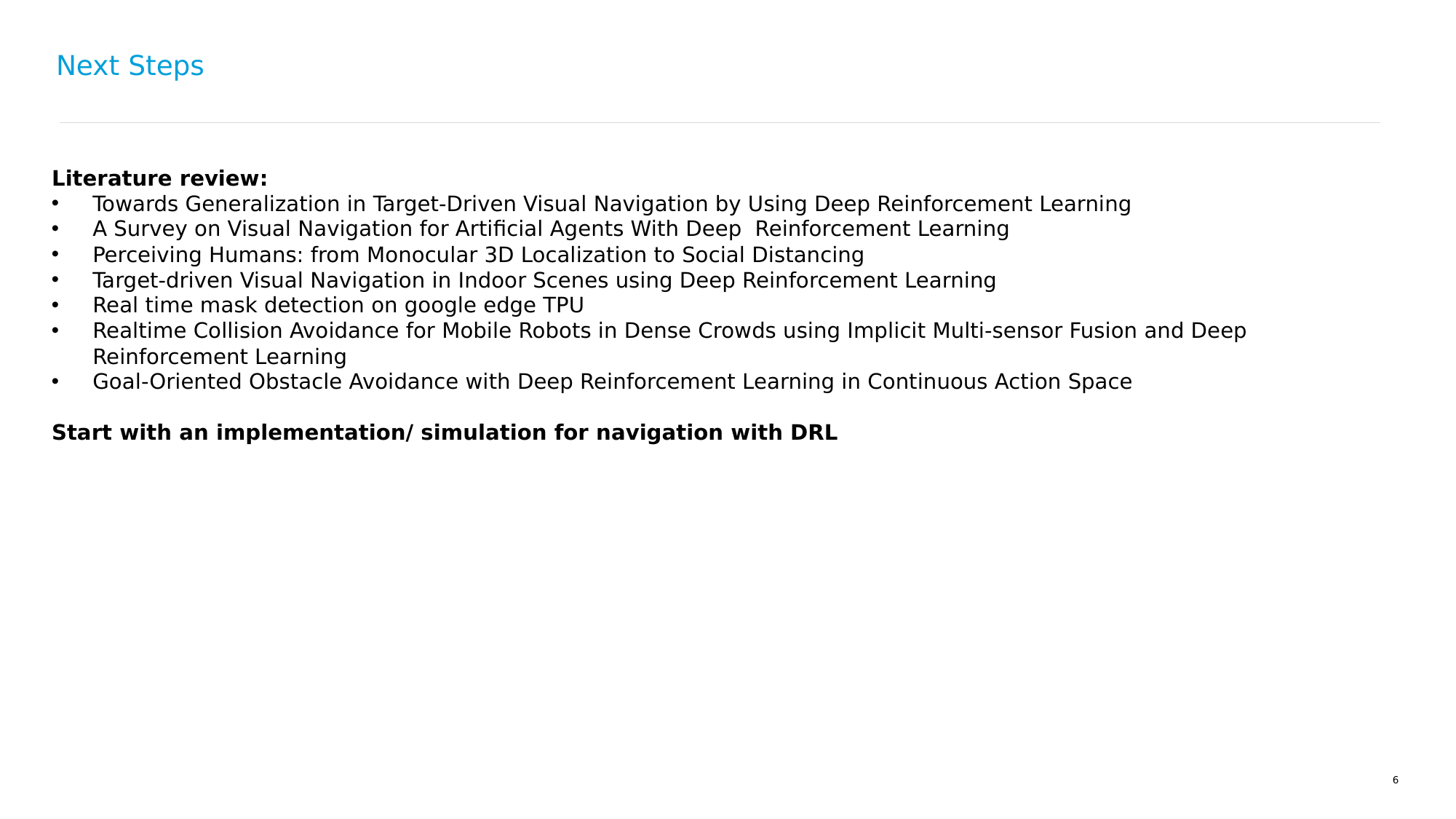

# Next Steps
Literature review:
Towards Generalization in Target-Driven Visual Navigation by Using Deep Reinforcement Learning
A Survey on Visual Navigation for Artificial Agents With Deep  Reinforcement Learning
Perceiving Humans: from Monocular 3D Localization to Social Distancing
Target-driven Visual Navigation in Indoor Scenes using Deep Reinforcement Learning
Real time mask detection on google edge TPU
Realtime Collision Avoidance for Mobile Robots in Dense Crowds using Implicit Multi-sensor Fusion and Deep Reinforcement Learning
Goal-Oriented Obstacle Avoidance with Deep Reinforcement Learning in Continuous Action Space

Start with an implementation/ simulation for navigation with DRL